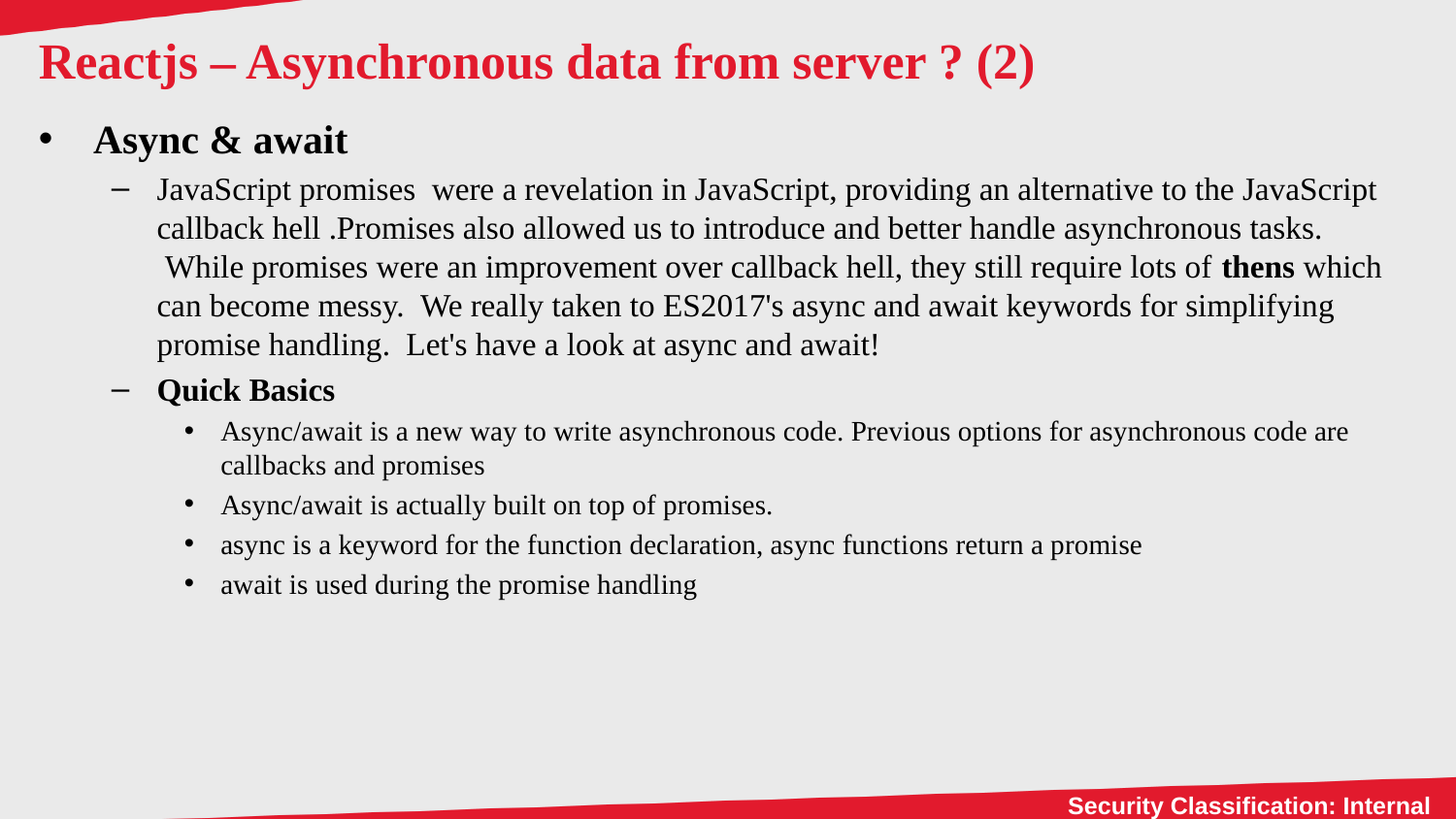

# Reactjs – Asynchronous data from server ? (2)
Async & await
JavaScript promises  were a revelation in JavaScript, providing an alternative to the JavaScript callback hell .Promises also allowed us to introduce and better handle asynchronous tasks.  While promises were an improvement over callback hell, they still require lots of thens which can become messy.  We really taken to ES2017's async and await keywords for simplifying promise handling.  Let's have a look at async and await!
Quick Basics
Async/await is a new way to write asynchronous code. Previous options for asynchronous code are callbacks and promises
Async/await is actually built on top of promises.
async is a keyword for the function declaration, async functions return a promise
await is used during the promise handling